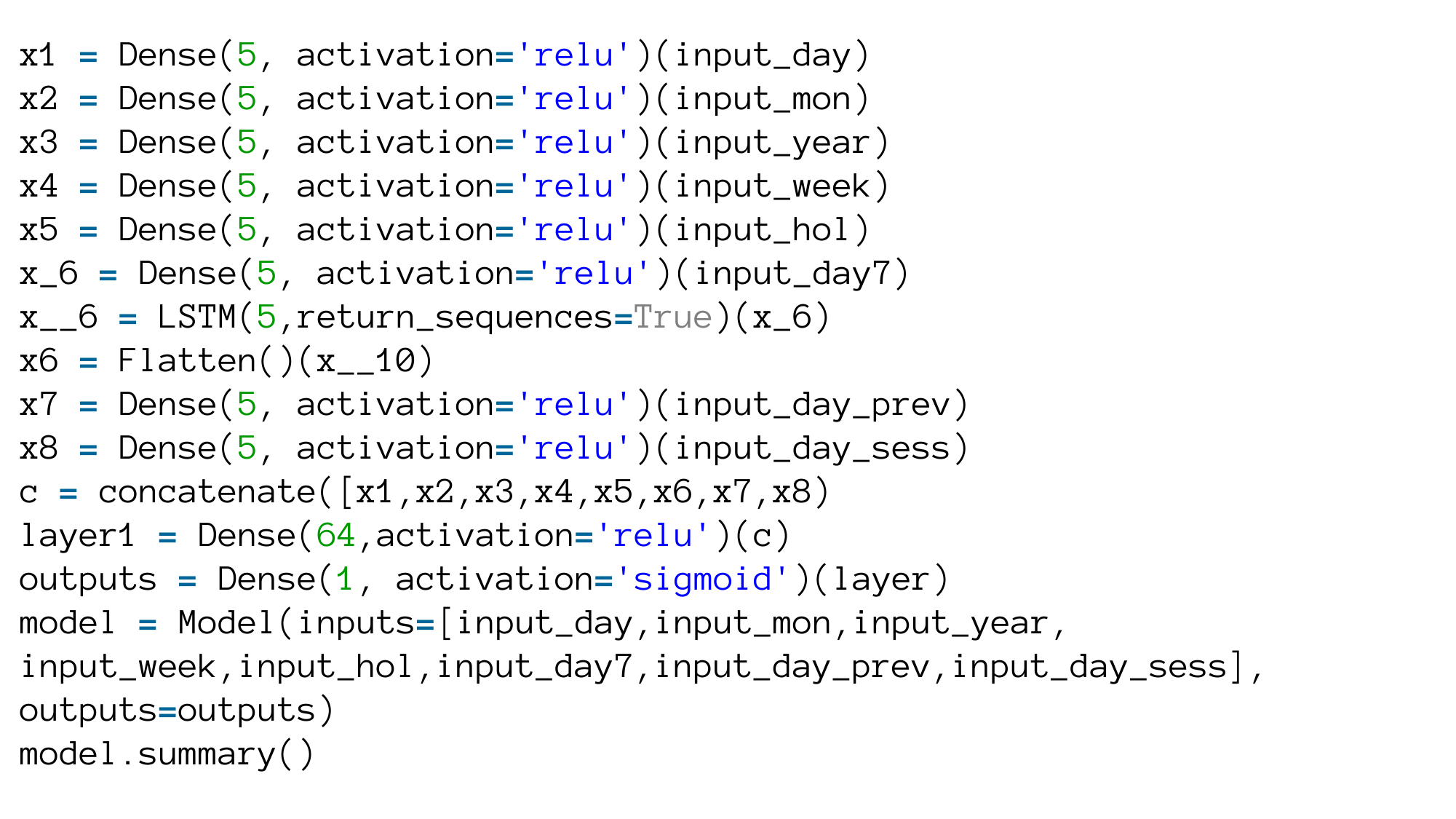

x1 = Dense(5, activation='relu')(input_day)
x2 = Dense(5, activation='relu')(input_mon)
x3 = Dense(5, activation='relu')(input_year)
x4 = Dense(5, activation='relu')(input_week)
x5 = Dense(5, activation='relu')(input_hol)
x_6 = Dense(5, activation='relu')(input_day7)
x__6 = LSTM(5,return_sequences=True)(x_6)
x6 = Flatten()(x__10)
x7 = Dense(5, activation='relu')(input_day_prev)
x8 = Dense(5, activation='relu')(input_day_sess)
c = concatenate([x1,x2,x3,x4,x5,x6,x7,x8)
layer1 = Dense(64,activation='relu')(c)
outputs = Dense(1, activation='sigmoid')(layer)
model = Model(inputs=[input_day,input_mon,input_year,
input_week,input_hol,input_day7,input_day_prev,input_day_sess],
outputs=outputs)
model.summary()